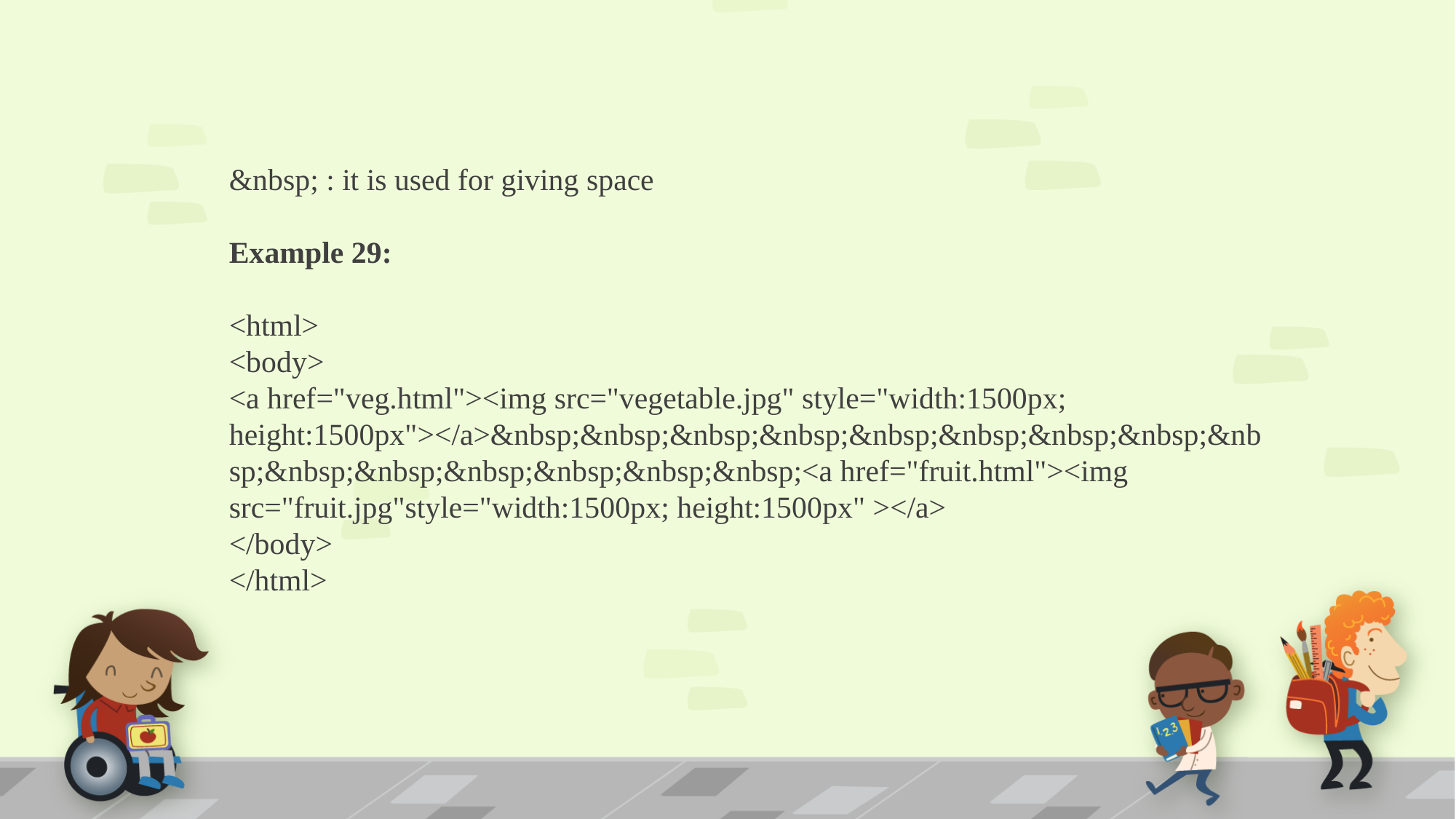

&nbsp; : it is used for giving space

Example 29:

<html>
<body>
<a href="veg.html"><img src="vegetable.jpg" style="width:1500px; height:1500px"></a>&nbsp;&nbsp;&nbsp;&nbsp;&nbsp;&nbsp;&nbsp;&nbsp;&nbsp;&nbsp;&nbsp;&nbsp;&nbsp;&nbsp;&nbsp;<a href="fruit.html"><img src="fruit.jpg"style="width:1500px; height:1500px" ></a>
</body>
</html>